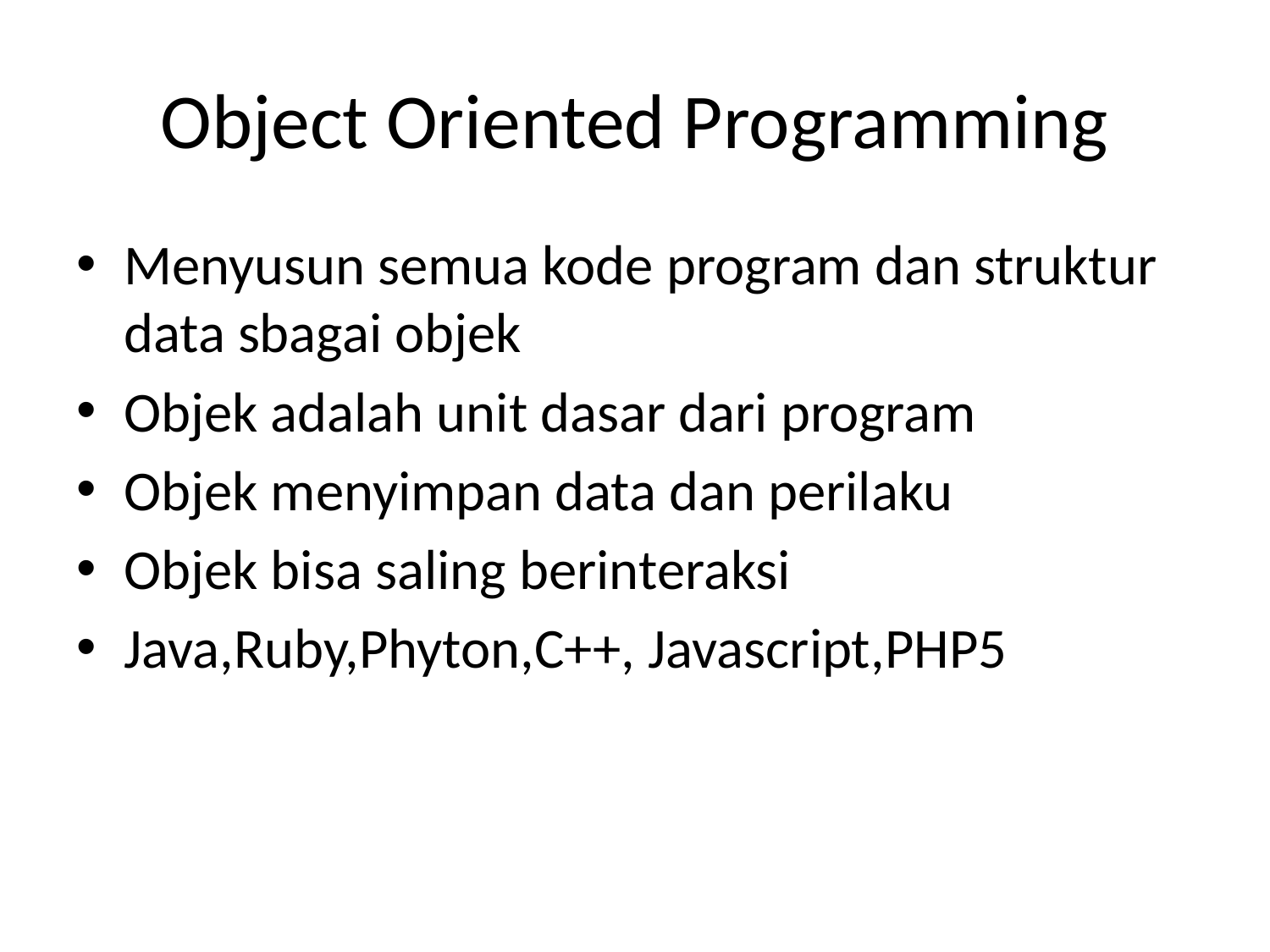

# Object Oriented Programming
Menyusun semua kode program dan struktur data sbagai objek
Objek adalah unit dasar dari program
Objek menyimpan data dan perilaku
Objek bisa saling berinteraksi
Java,Ruby,Phyton,C++, Javascript,PHP5